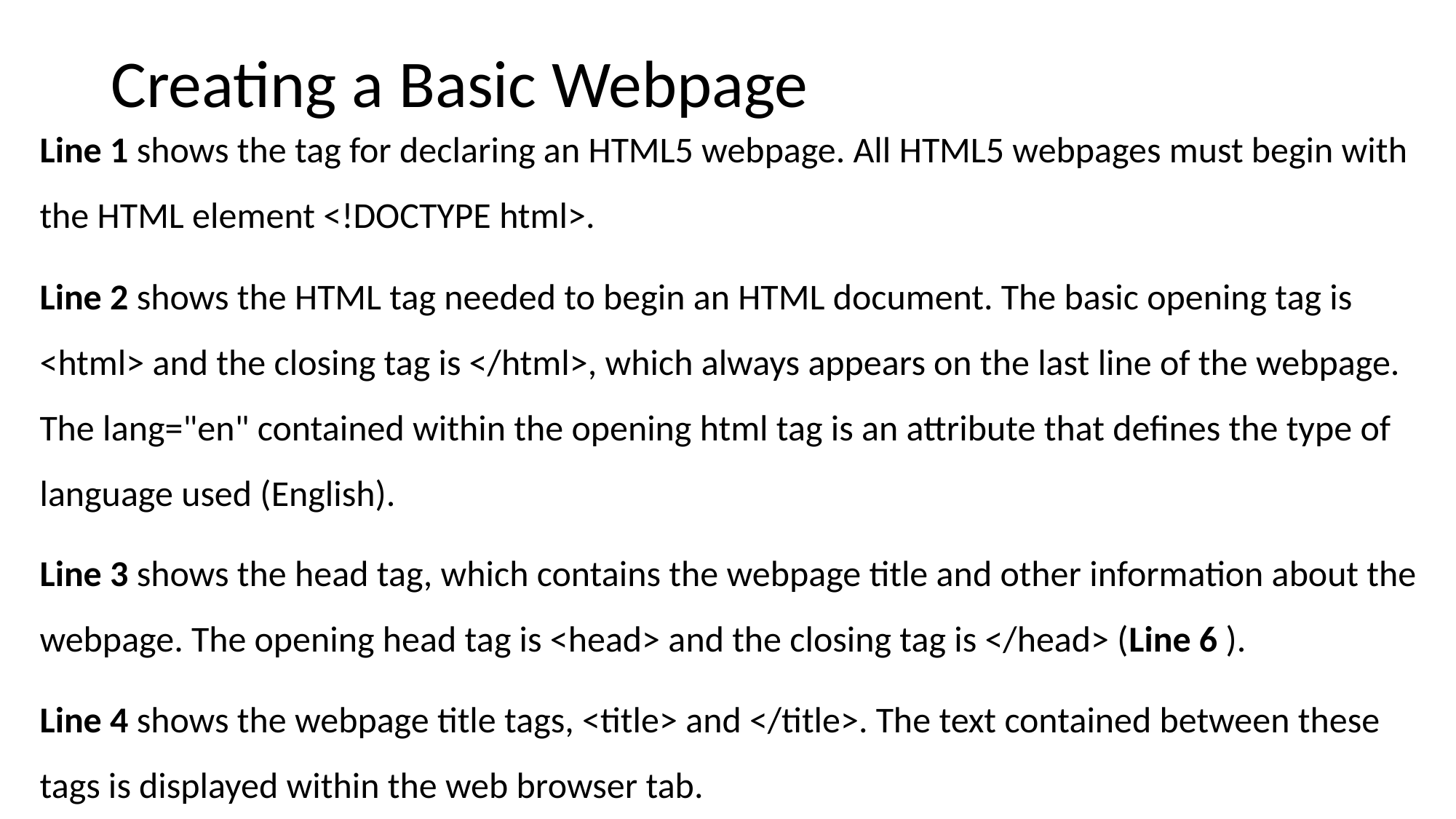

# Creating a Basic Webpage
Line 1 shows the tag for declaring an HTML5 webpage. All HTML5 webpages must begin with the HTML element <!DOCTYPE html>.
Line 2 shows the HTML tag needed to begin an HTML document. The basic opening tag is <html> and the closing tag is </html>, which always appears on the last line of the webpage. The lang="en" contained within the opening html tag is an attribute that defines the type of language used (English).
Line 3 shows the head tag, which contains the webpage title and other information about the webpage. The opening head tag is <head> and the closing tag is </head> (Line 6 ).
Line 4 shows the webpage title tags, <title> and </title>. The text contained between these tags is displayed within the web browser tab.